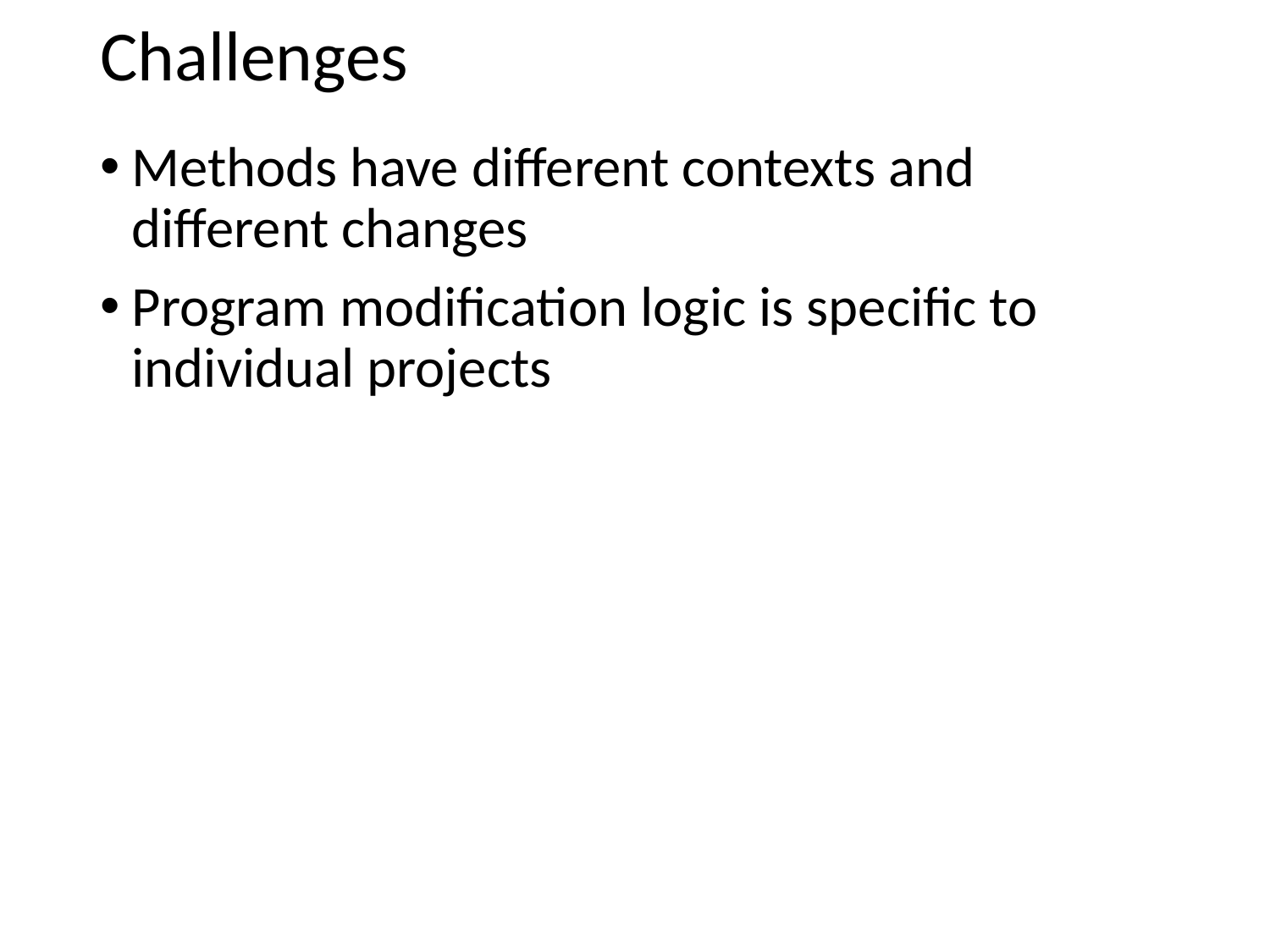

# Challenges
Methods have different contexts and different changes
Program modification logic is specific to individual projects